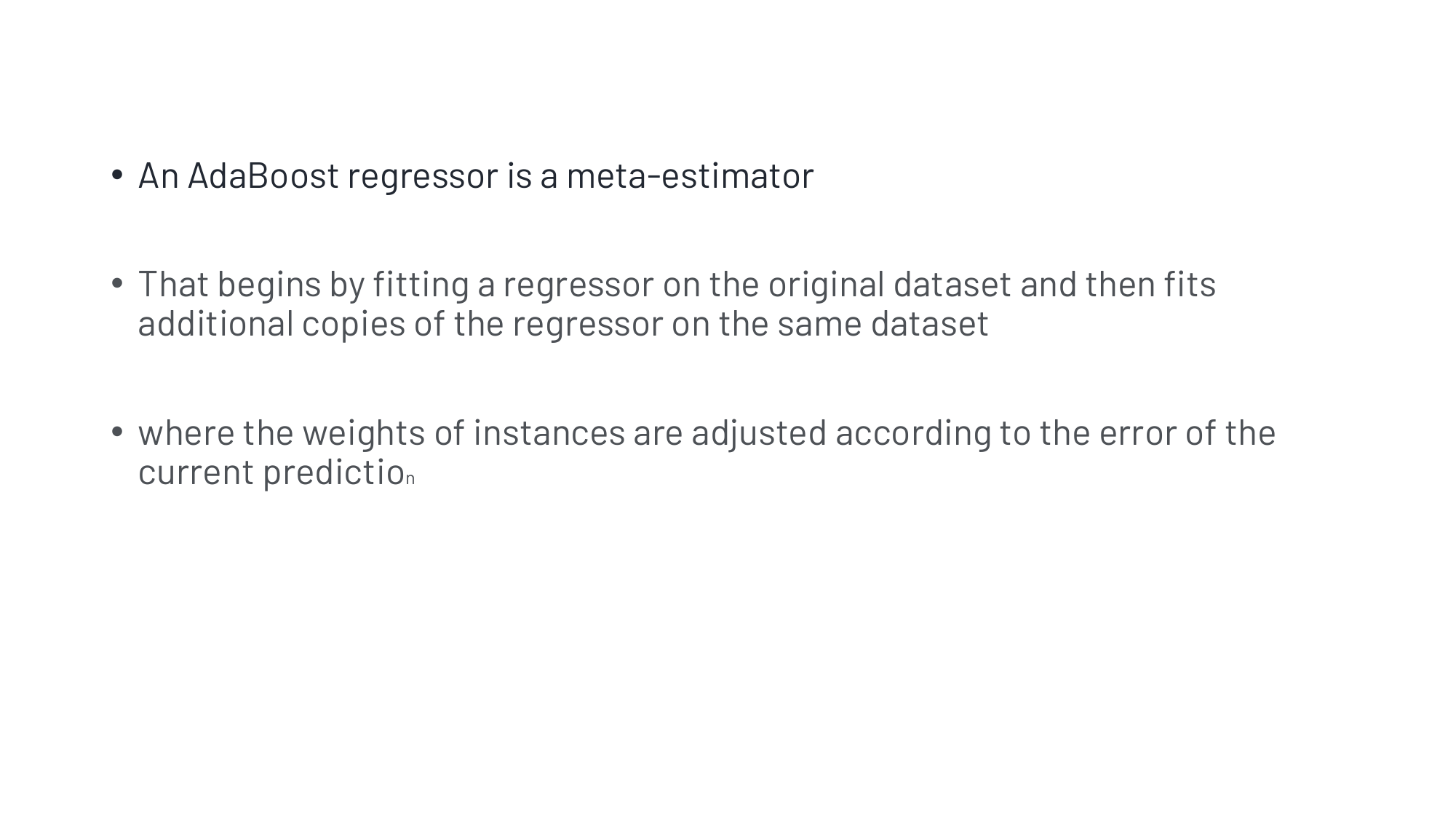

An AdaBoost regressor is a meta-estimator

That begins by fitting a regressor on the original dataset and then fits additional copies of the regressor on the same dataset

where the weights of instances are adjusted according to the error of the current prediction